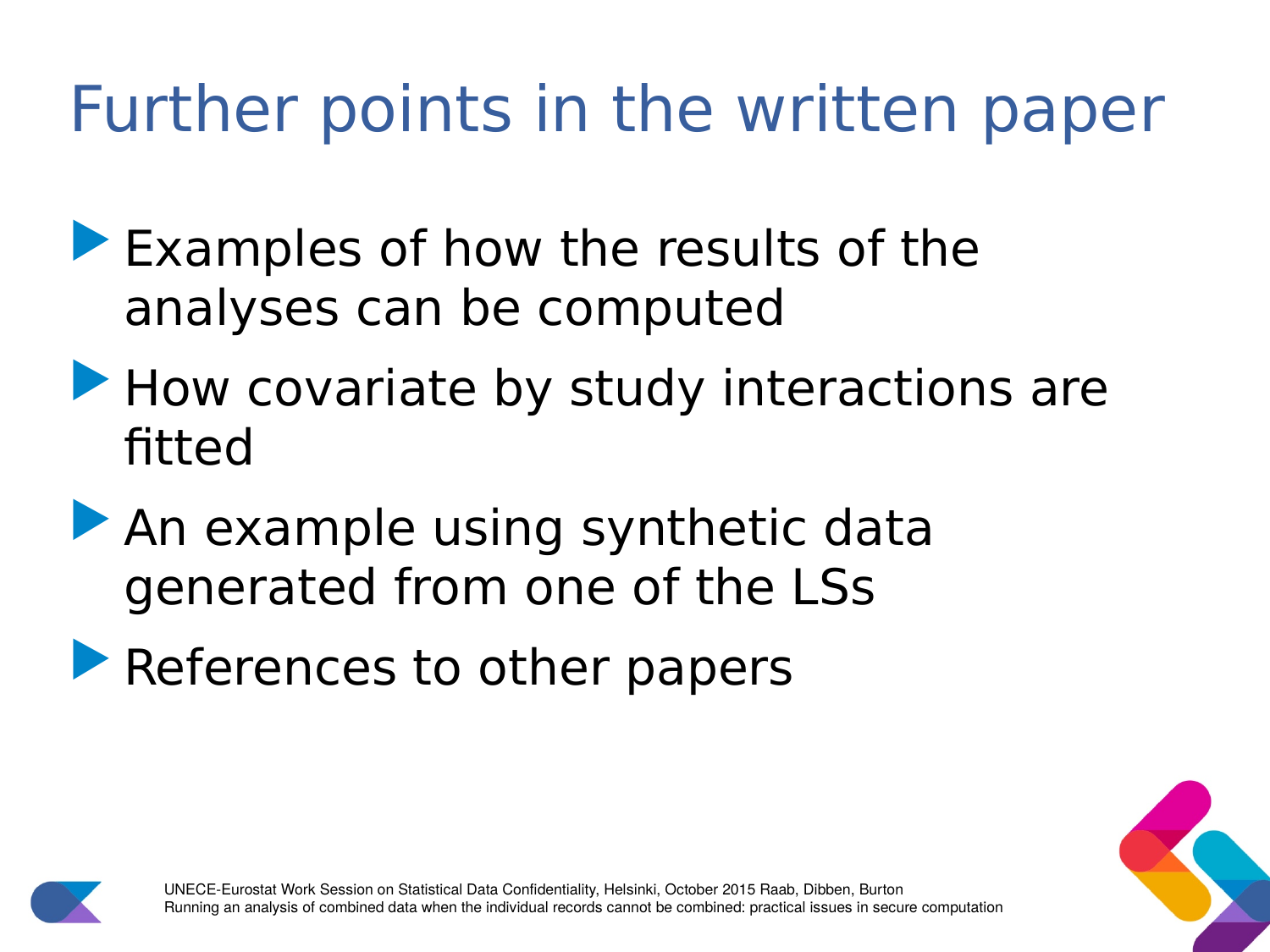

# Further points in the written paper
Examples of how the results of the analyses can be computed
How covariate by study interactions are fitted
An example using synthetic data generated from one of the LSs
References to other papers